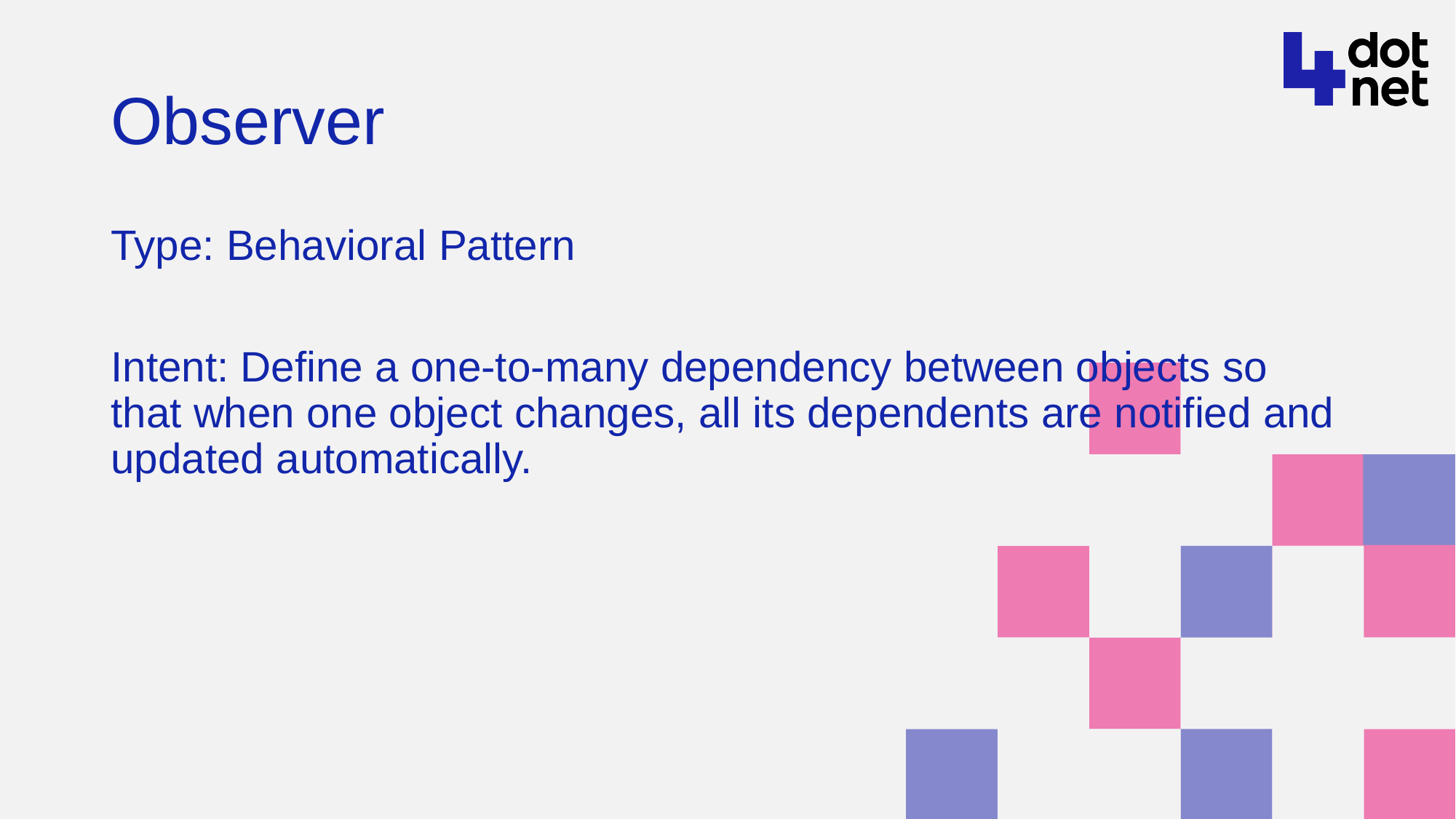

# Observer
Type: Behavioral Pattern

Intent: Define a one-to-many dependency between objects so that when one object changes, all its dependents are notified and updated automatically.